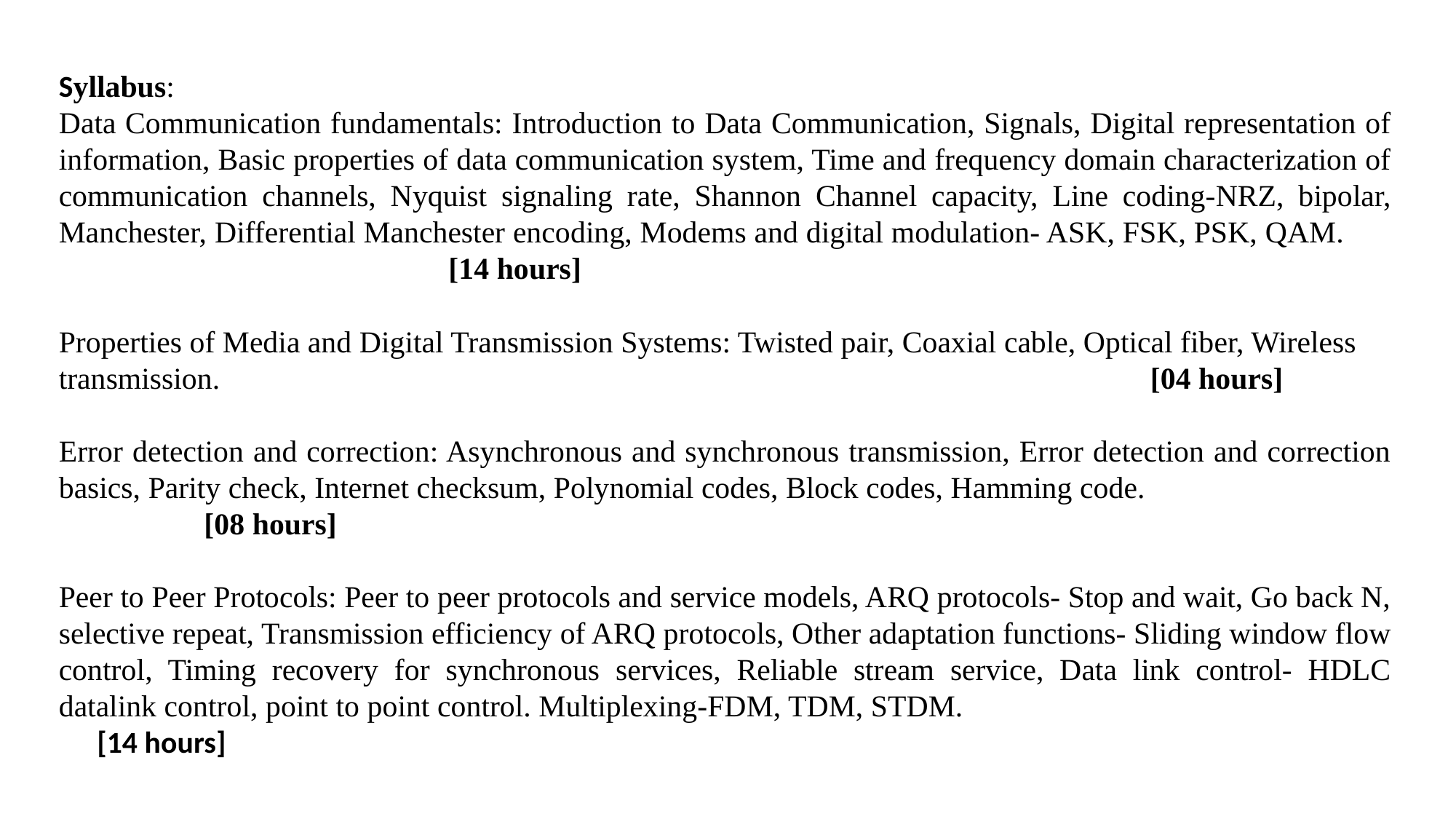

Syllabus:
Data Communication fundamentals: Introduction to Data Communication, Signals, Digital representation of information, Basic properties of data communication system, Time and frequency domain characterization of communication channels, Nyquist signaling rate, Shannon Channel capacity, Line coding-NRZ, bipolar, Manchester, Differential Manchester encoding, Modems and digital modulation- ASK, FSK, PSK, QAM.                                                          [14 hours]

Properties of Media and Digital Transmission Systems: Twisted pair, Coaxial cable, Optical fiber, Wireless transmission.                              							[04 hours]

Error detection and correction: Asynchronous and synchronous transmission, Error detection and correction basics, Parity check, Internet checksum, Polynomial codes, Block codes, Hamming code.                                                    [08 hours]

Peer to Peer Protocols: Peer to peer protocols and service models, ARQ protocols- Stop and wait, Go back N, selective repeat, Transmission efficiency of ARQ protocols, Other adaptation functions- Sliding window flow control, Timing recovery for synchronous services, Reliable stream service, Data link control- HDLC datalink control, point to point control. Multiplexing-FDM, TDM, STDM.                                                              [14 hours]